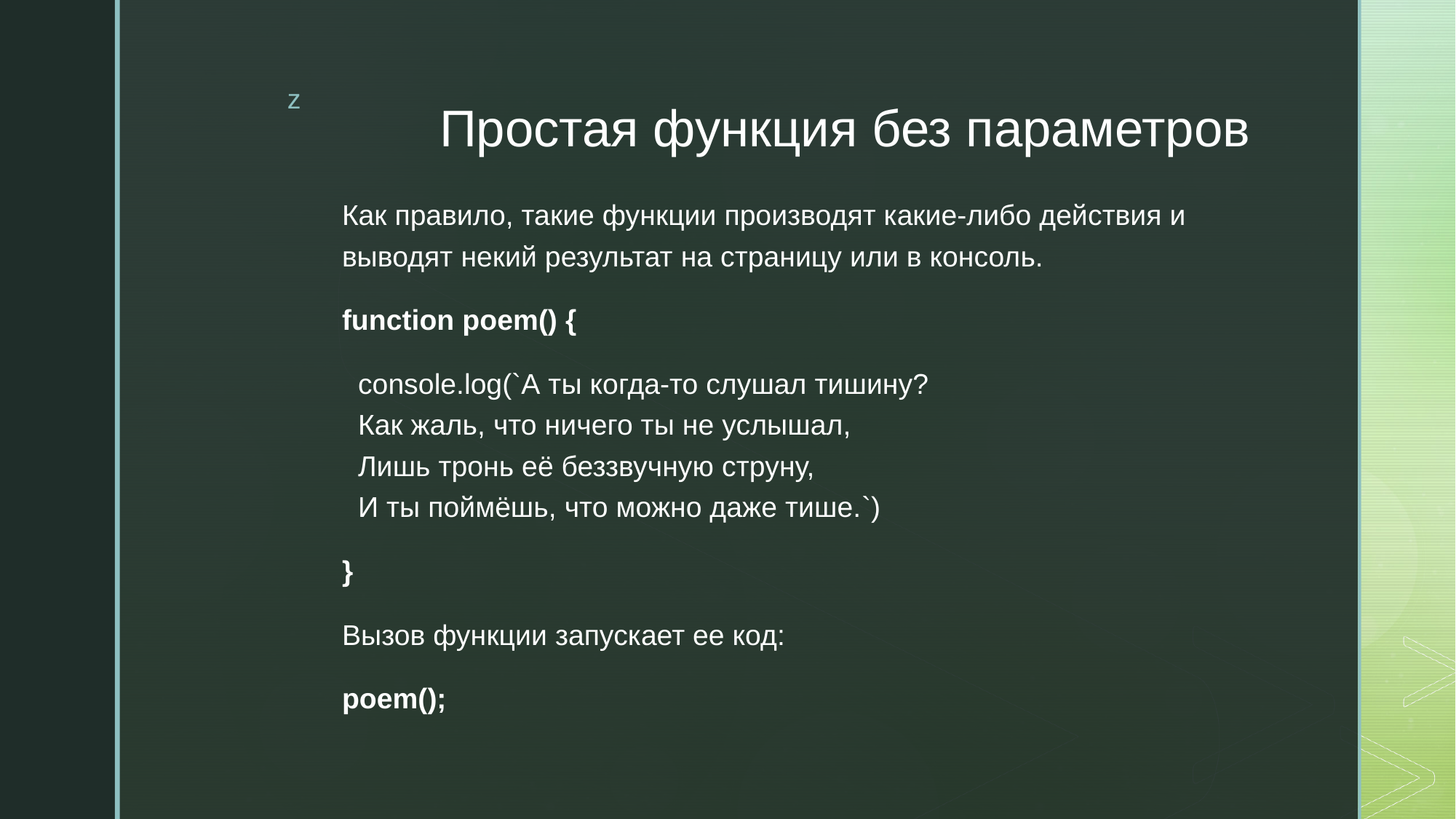

# Простая функция без параметров
Как правило, такие функции производят какие-либо действия и выводят некий результат на страницу или в консоль.
function poem() {
  console.log(`А ты когда-то слушал тишину?
  Как жаль, что ничего ты не услышал,
  Лишь тронь её беззвучную струну,
  И ты поймёшь, что можно даже тише.`)
}
Вызов функции запускает ее код:
poem();